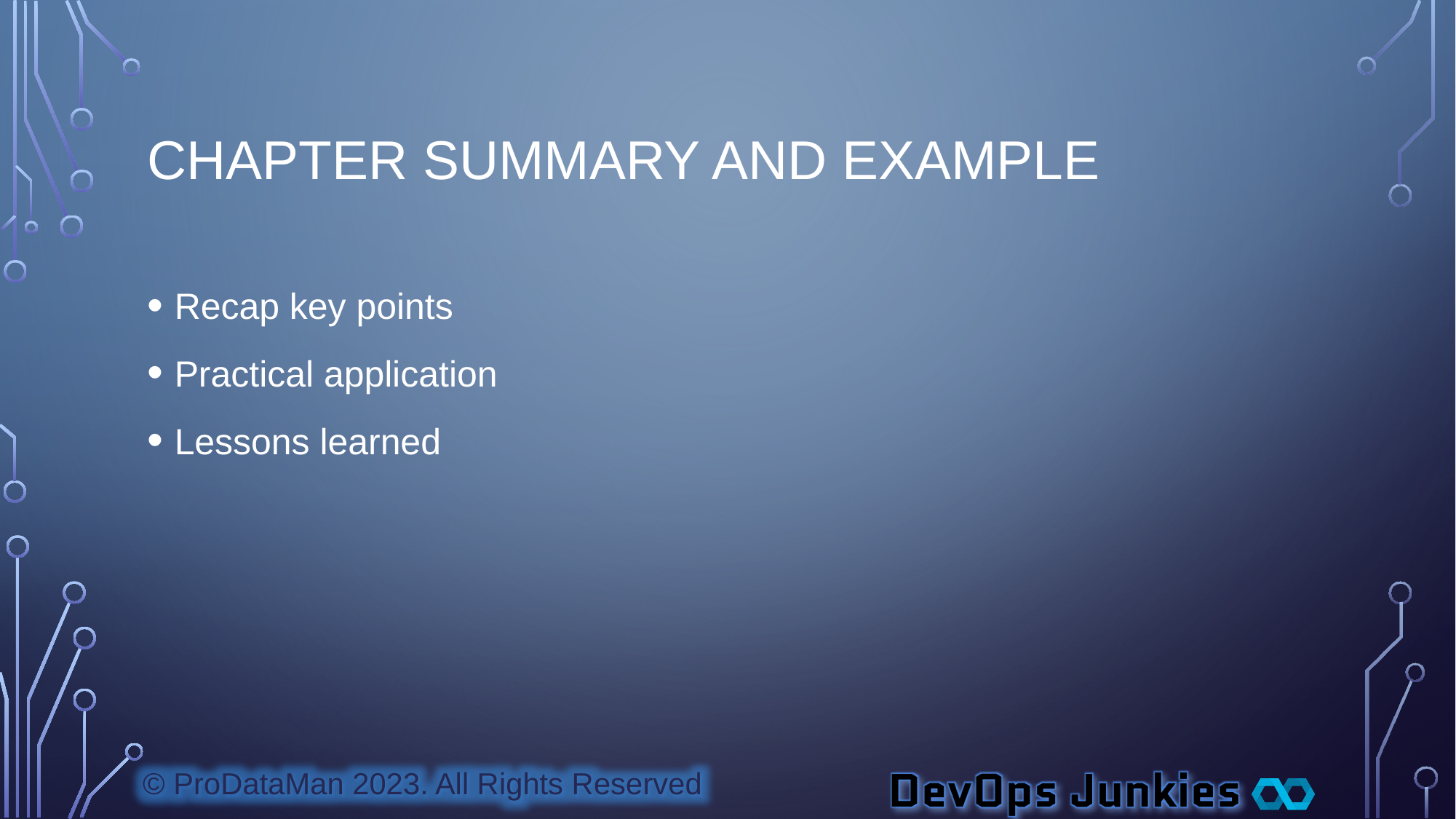

# Chapter Summary and Example
Recap key points
Practical application
Lessons learned